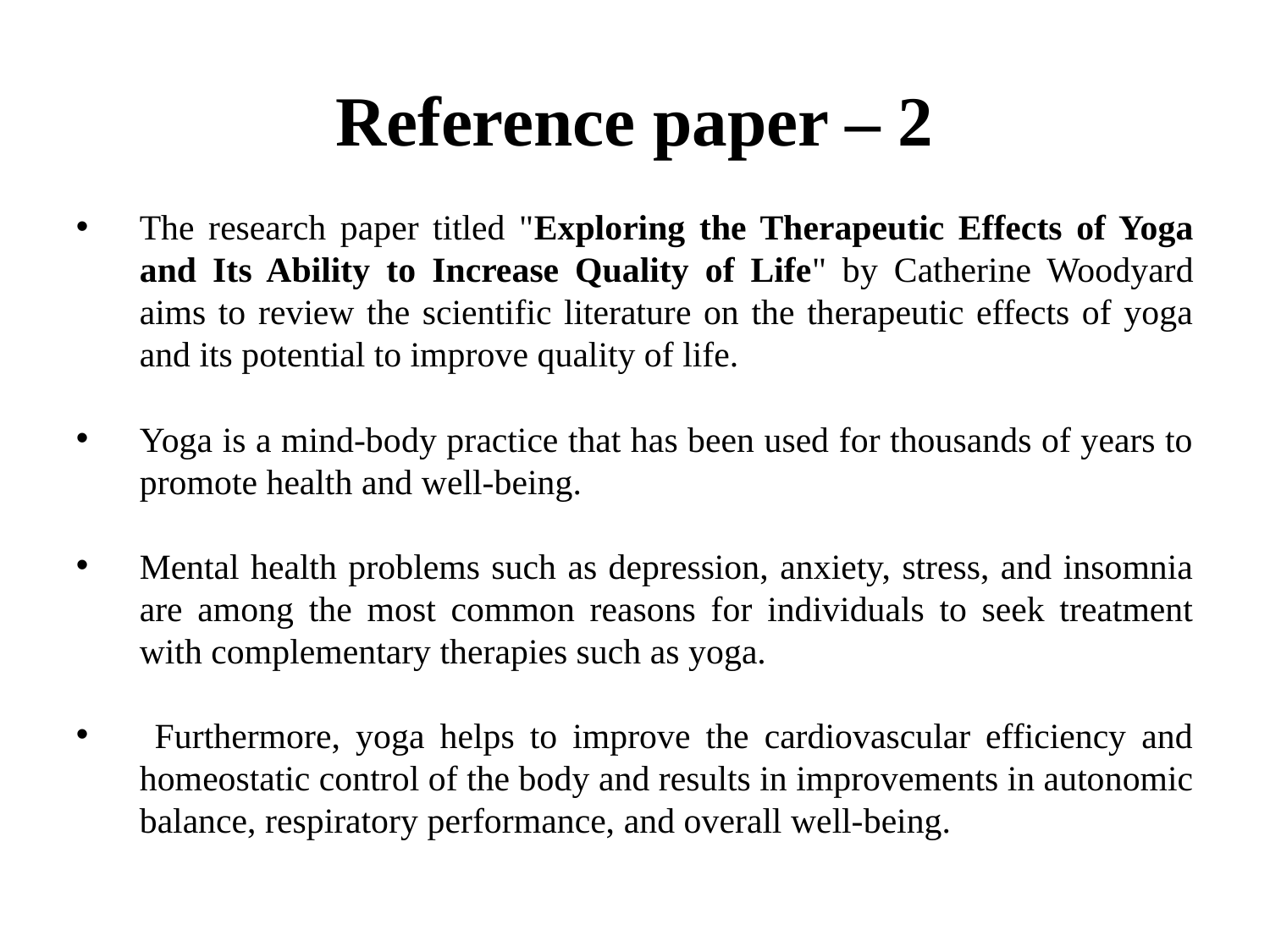

# Reference paper – 2
The research paper titled "Exploring the Therapeutic Effects of Yoga and Its Ability to Increase Quality of Life" by Catherine Woodyard aims to review the scientific literature on the therapeutic effects of yoga and its potential to improve quality of life.

Yoga is a mind-body practice that has been used for thousands of years to promote health and well-being.

Mental health problems such as depression, anxiety, stress, and insomnia are among the most common reasons for individuals to seek treatment with complementary therapies such as yoga.

 Furthermore, yoga helps to improve the cardiovascular efficiency and homeostatic control of the body and results in improvements in autonomic balance, respiratory performance, and overall well-being.